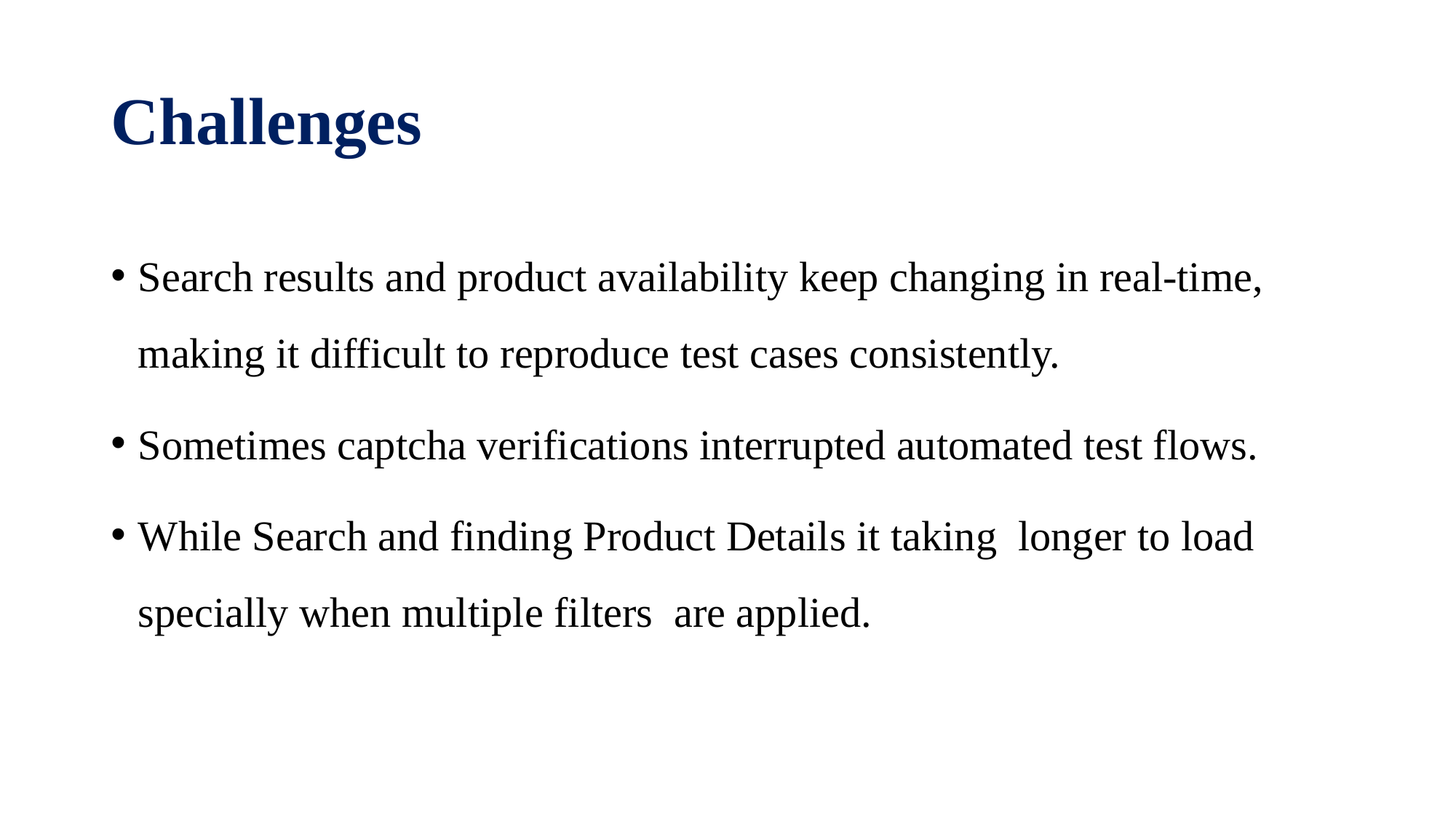

# Challenges
Search results and product availability keep changing in real-time, making it difficult to reproduce test cases consistently.
Sometimes captcha verifications interrupted automated test flows.
While Search and finding Product Details it taking  longer to load specially when multiple filters  are applied.